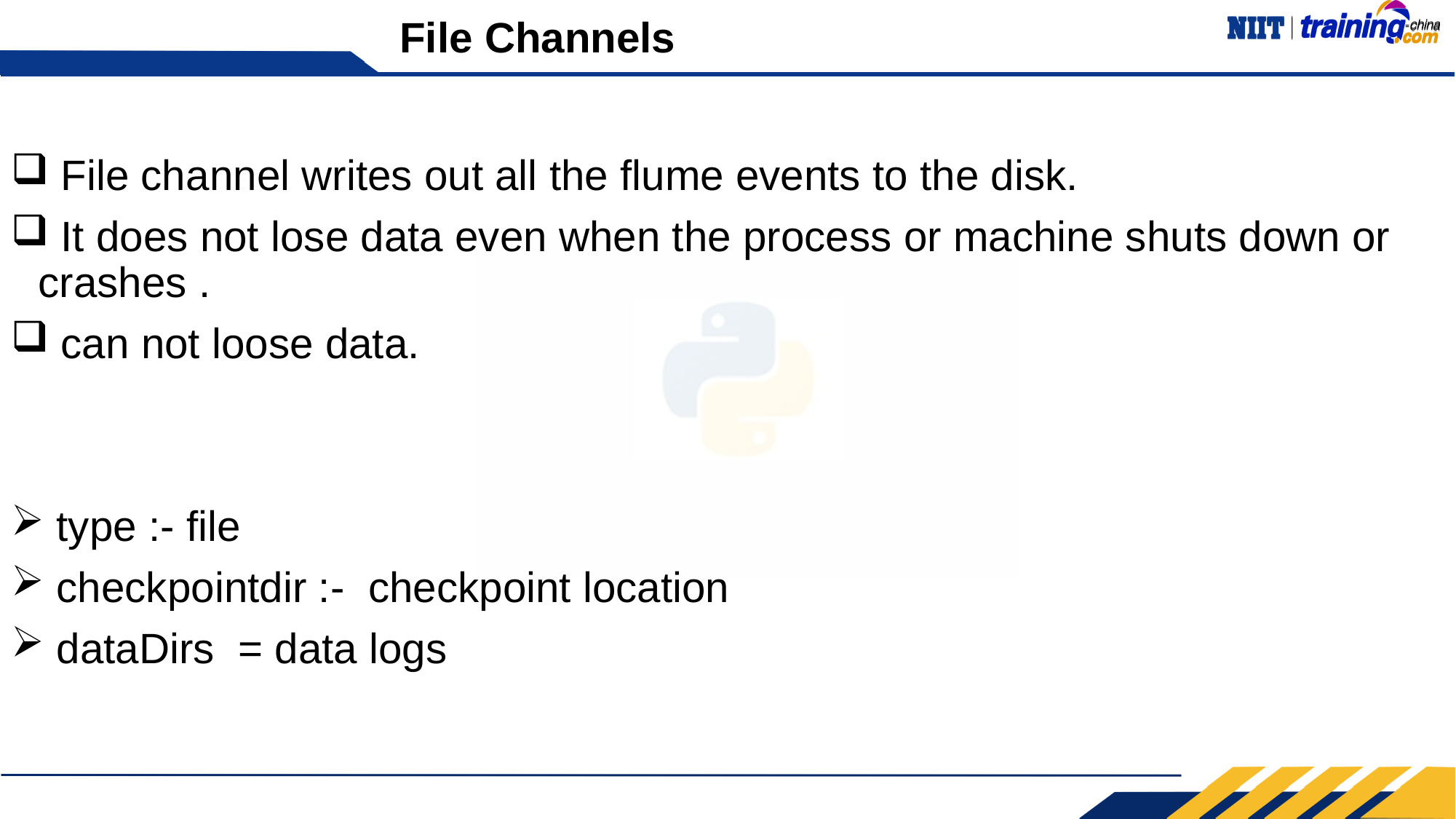

# File Channels

 File channel writes out all the flume events to the disk.
 It does not lose data even when the process or machine shuts down or crashes .
 can not loose data.

 type :- file
 checkpointdir :-  checkpoint location
 dataDirs  = data logs